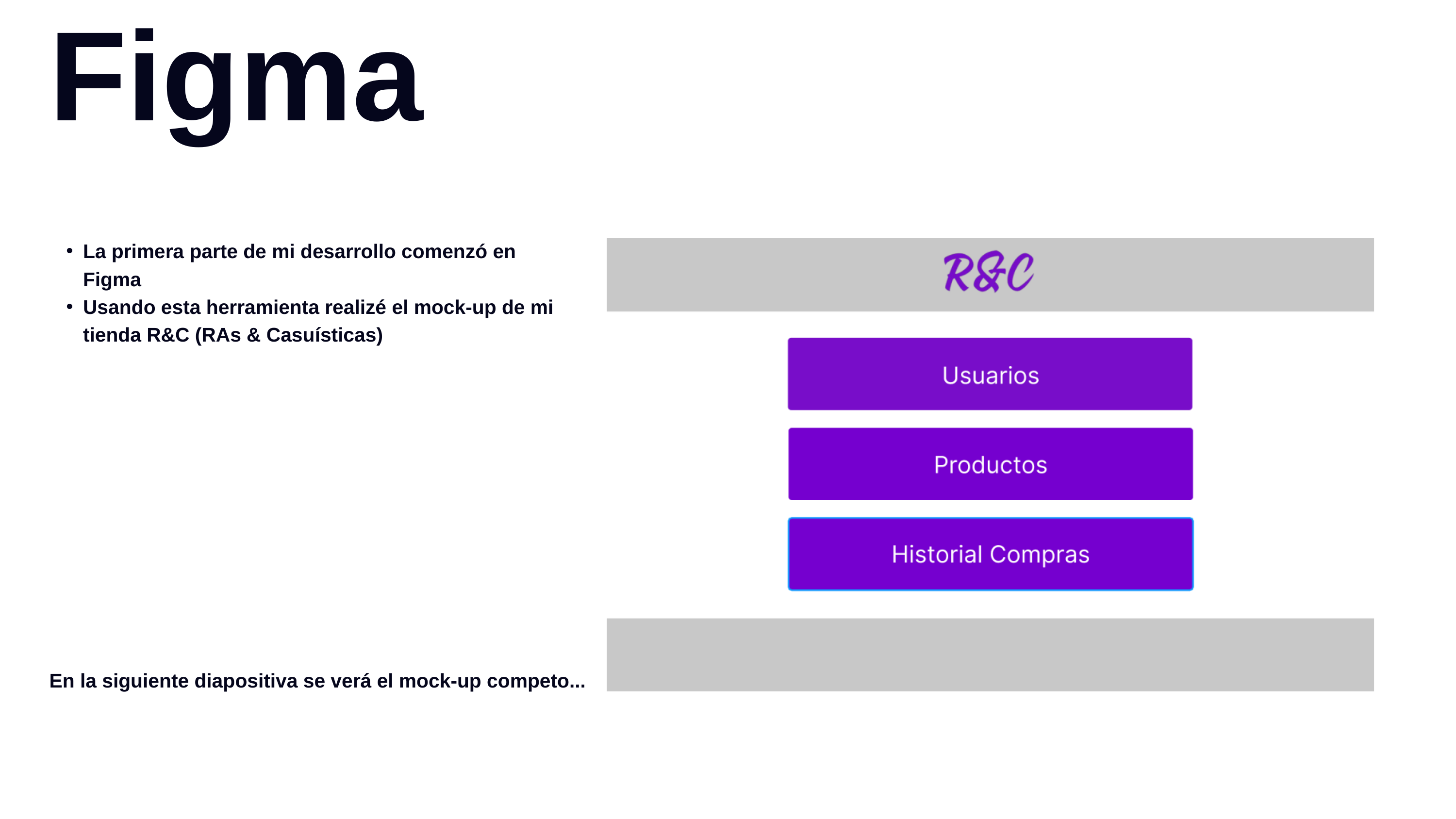

Figma
La primera parte de mi desarrollo comenzó en Figma
Usando esta herramienta realizé el mock-up de mi tienda R&C (RAs & Casuísticas)

En la siguiente diapositiva se verá el mock-up competo...